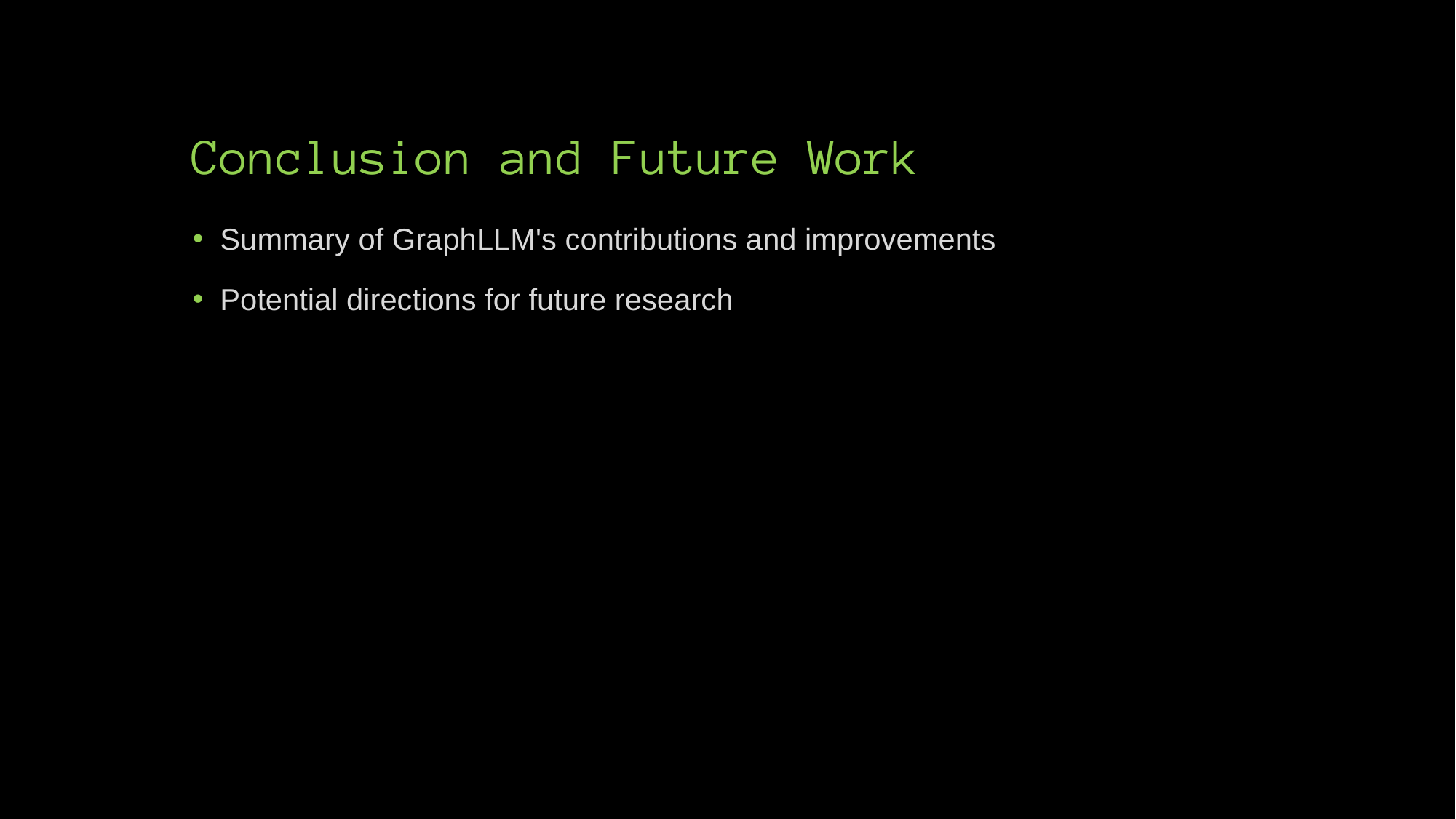

# Conclusion and Future Work
Summary of GraphLLM's contributions and improvements
Potential directions for future research